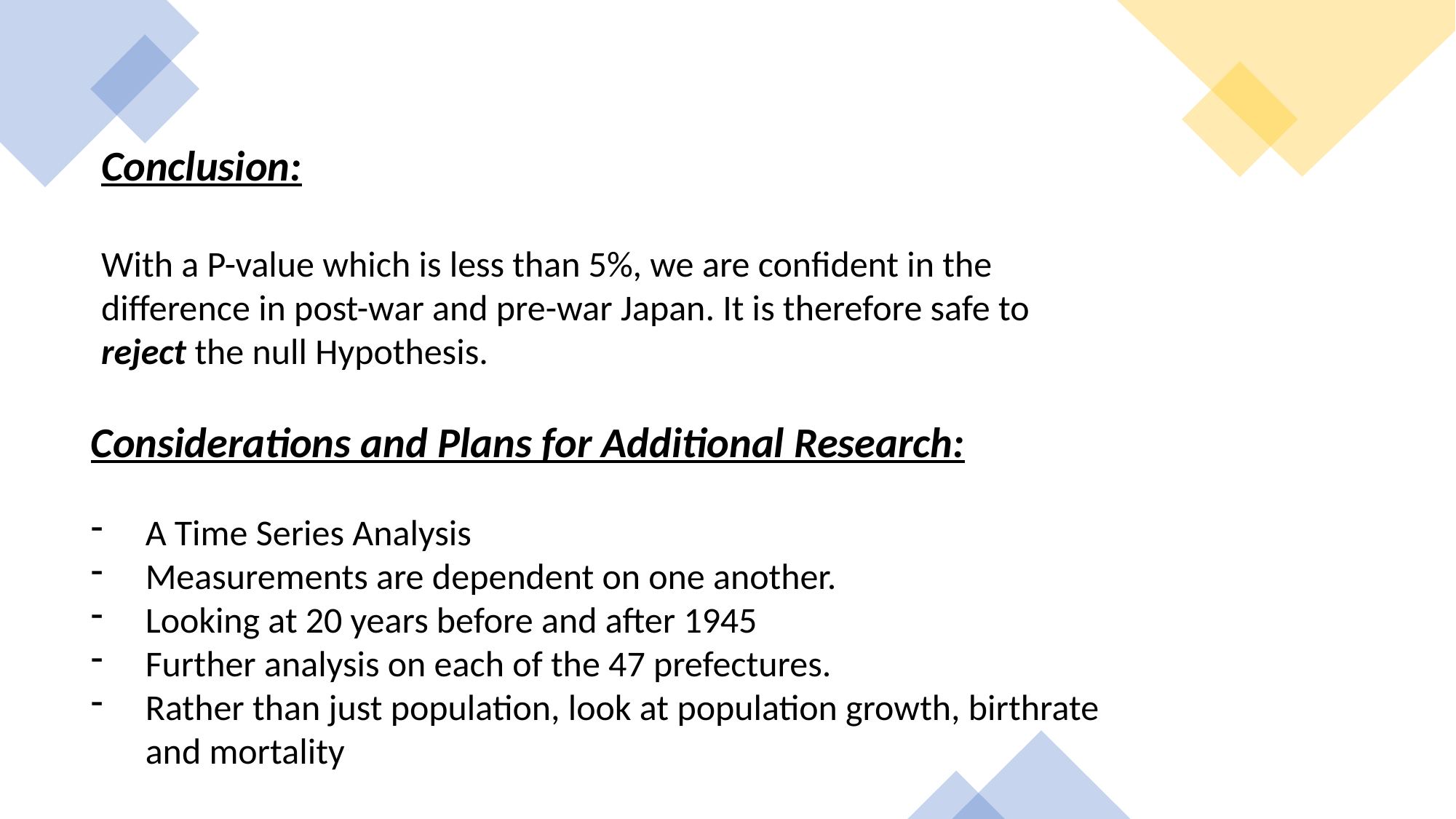

Conclusion:

With a P-value which is less than 5%, we are confident in the difference in post-war and pre-war Japan. It is therefore safe to reject the null Hypothesis.
Considerations and Plans for Additional Research:

A Time Series Analysis
Measurements are dependent on one another.
Looking at 20 years before and after 1945
Further analysis on each of the 47 prefectures.
Rather than just population, look at population growth, birthrate and mortality